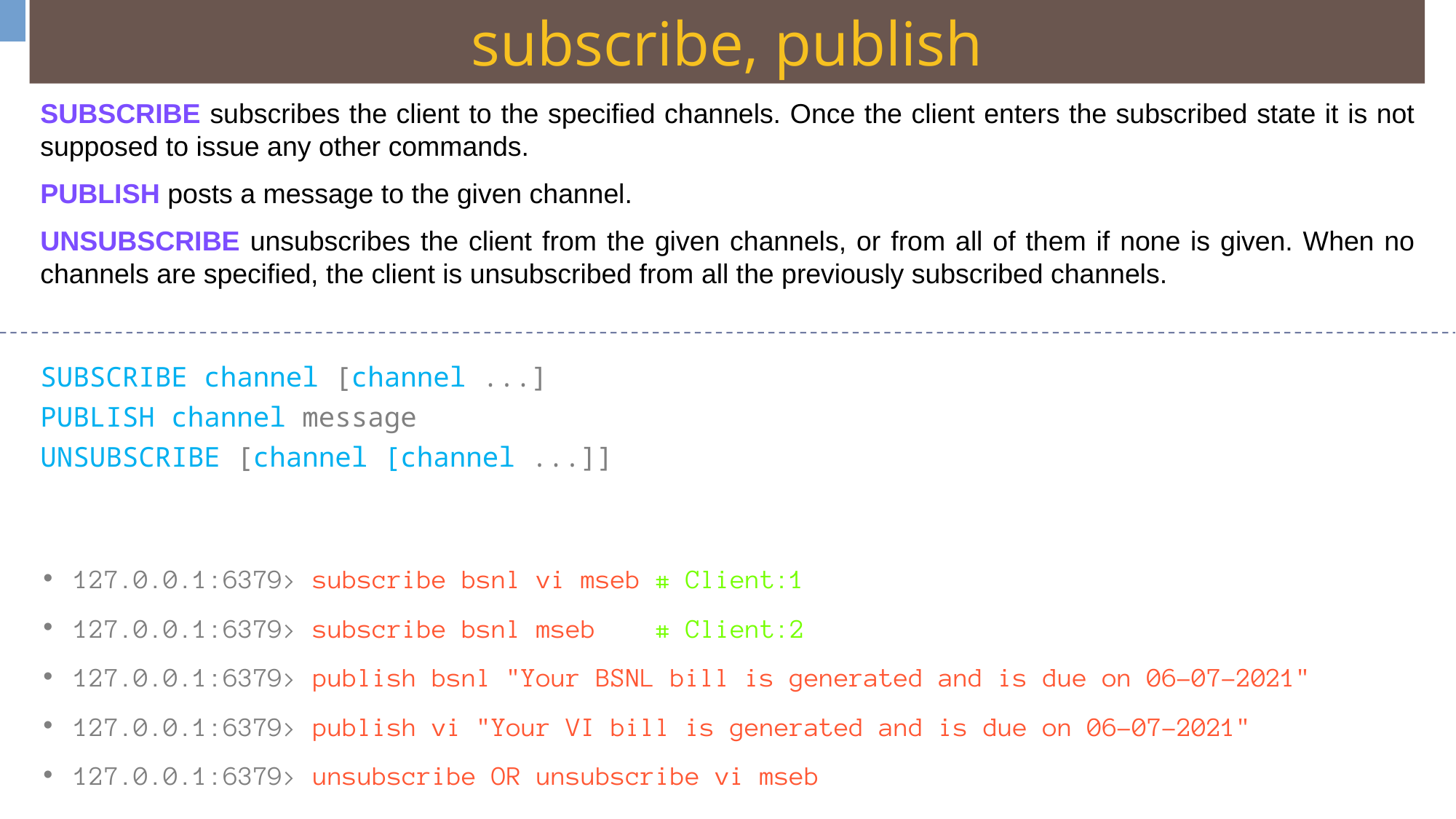

subscribe, publish
SUBSCRIBE subscribes the client to the specified channels. Once the client enters the subscribed state it is not supposed to issue any other commands.

PUBLISH posts a message to the given channel.

UNSUBSCRIBE unsubscribes the client from the given channels, or from all of them if none is given. When no channels are specified, the client is unsubscribed from all the previously subscribed channels.

SUBSCRIBE channel [channel ...]

PUBLISH channel message

UNSUBSCRIBE [channel [channel ...]]
127.0.0.1:6379> subscribe bsnl vi mseb # Client:1
127.0.0.1:6379> subscribe bsnl mseb    # Client:2
127.0.0.1:6379> publish bsnl "Your BSNL bill is generated and is due on 06-07-2021"
127.0.0.1:6379> publish vi "Your VI bill is generated and is due on 06-07-2021"
127.0.0.1:6379> unsubscribe OR unsubscribe vi mseb